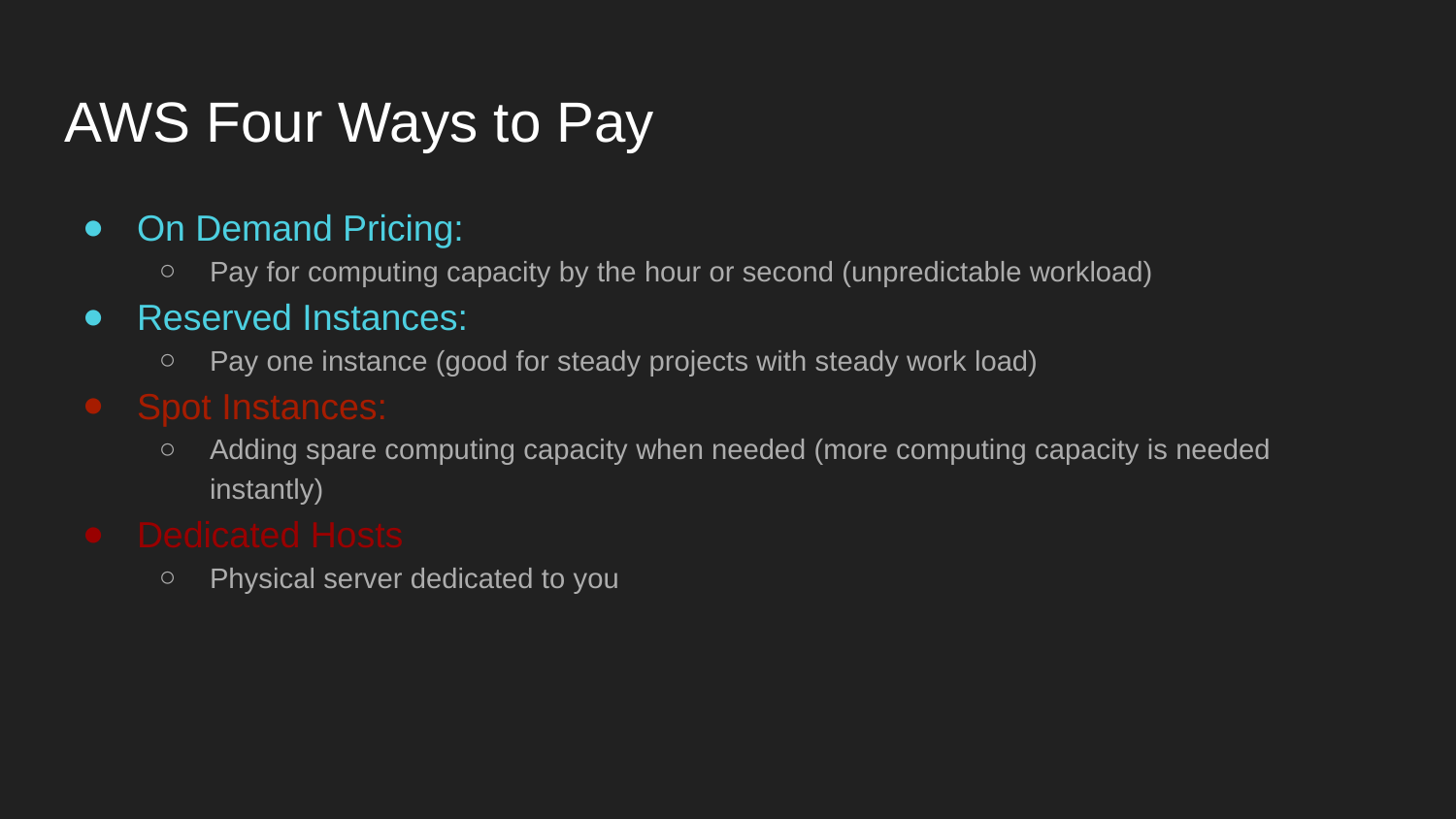

# AWS Four Ways to Pay
On Demand Pricing:
Pay for computing capacity by the hour or second (unpredictable workload)
Reserved Instances:
Pay one instance (good for steady projects with steady work load)
Spot Instances:
Adding spare computing capacity when needed (more computing capacity is needed instantly)
Dedicated Hosts
Physical server dedicated to you